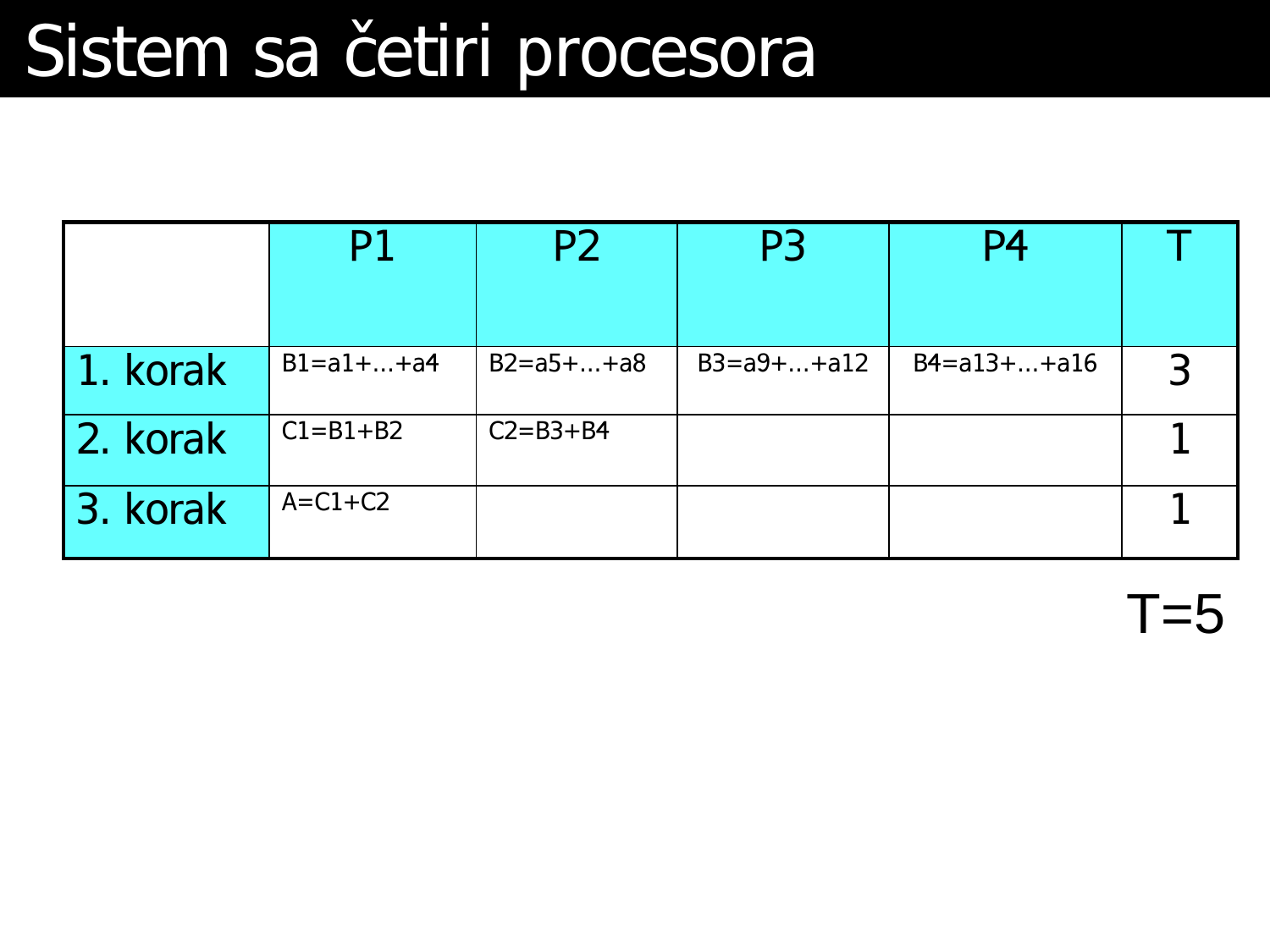

# Sistem sa četiri procesora
|  | P1 | P2 | P3 | P4 | T |
| --- | --- | --- | --- | --- | --- |
| 1. korak | B1=a1+...+a4 | B2=a5+...+a8 | B3=a9+...+a12 | B4=a13+...+a16 | 3 |
| 2. korak | C1=B1+B2 | C2=B3+B4 |  |  | 1 |
| 3. korak | A=C1+C2 |  |  |  | 1 |
T=5